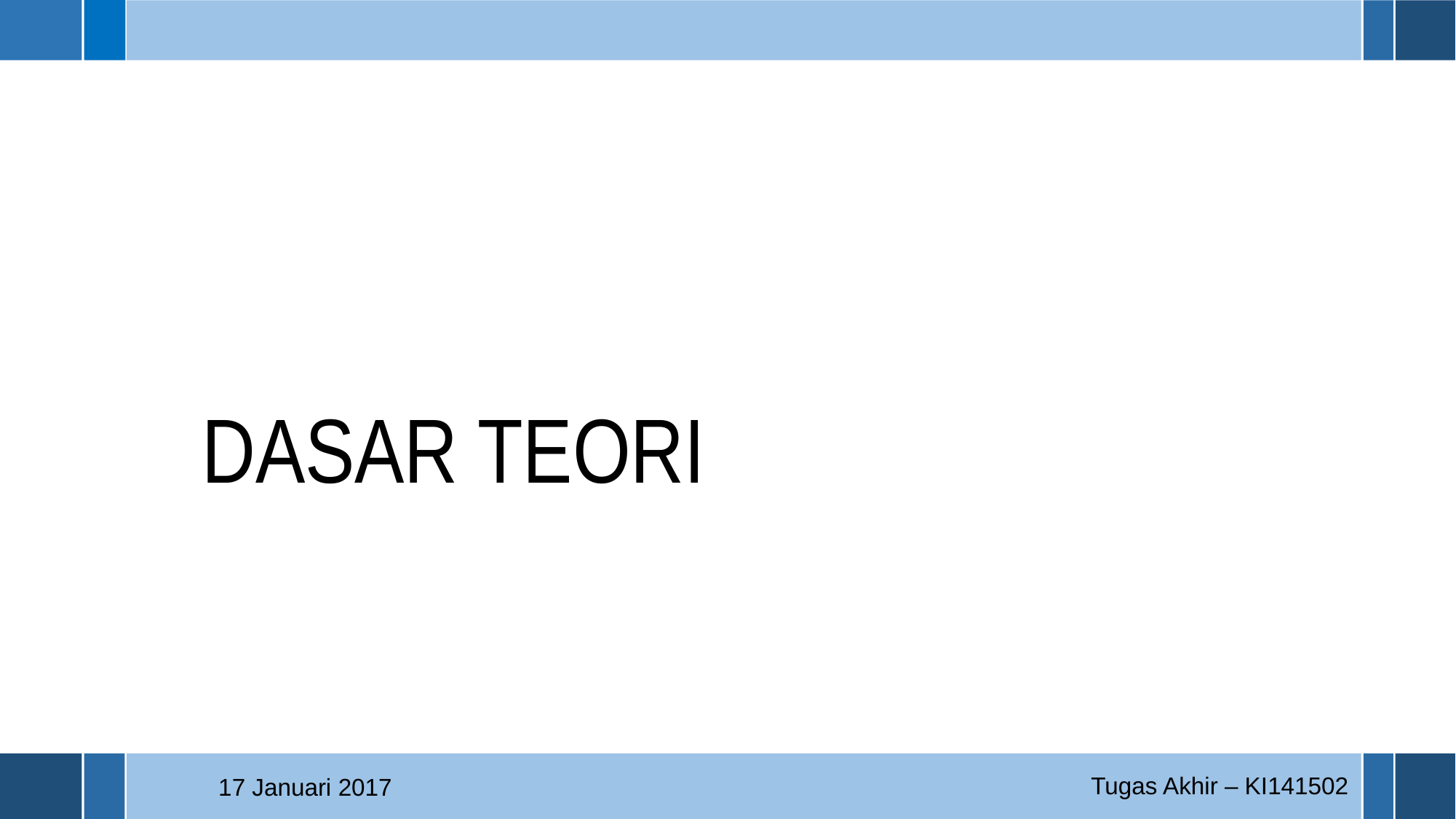

# DASAR TEORI
Tugas Akhir – KI141502
17 Januari 2017